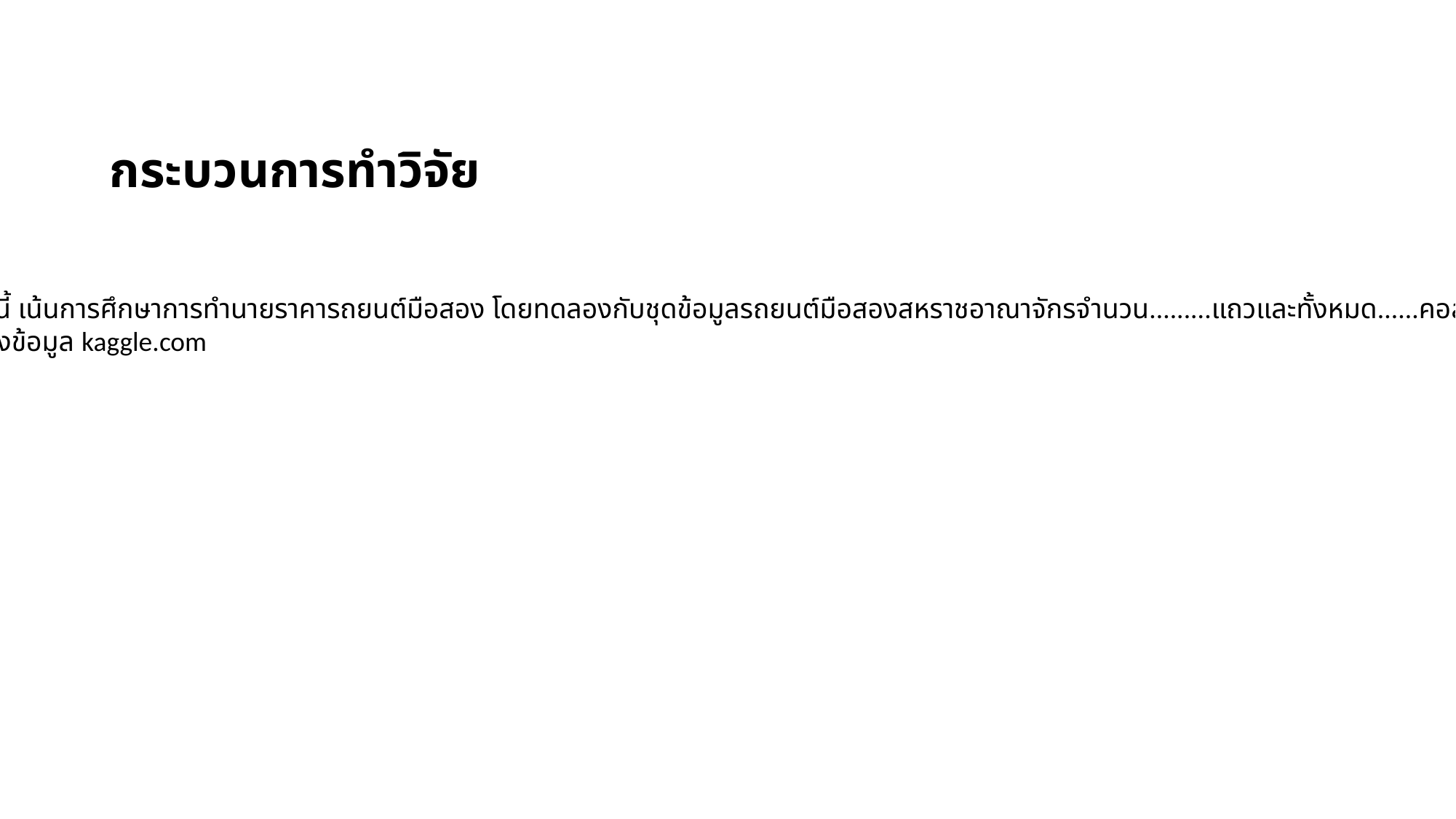

กระบวนการทำวิจัย
งานวิจัยนี้ เน้นการศึกษาการทำนายราคารถยนต์มือสอง โดยทดลองกับชุดข้อมูลรถยนต์มือสองสหราชอาณาจักรจำนวน.........แถวและทั้งหมด......คอลัมน์
จากแหล่งข้อมูล kaggle.com